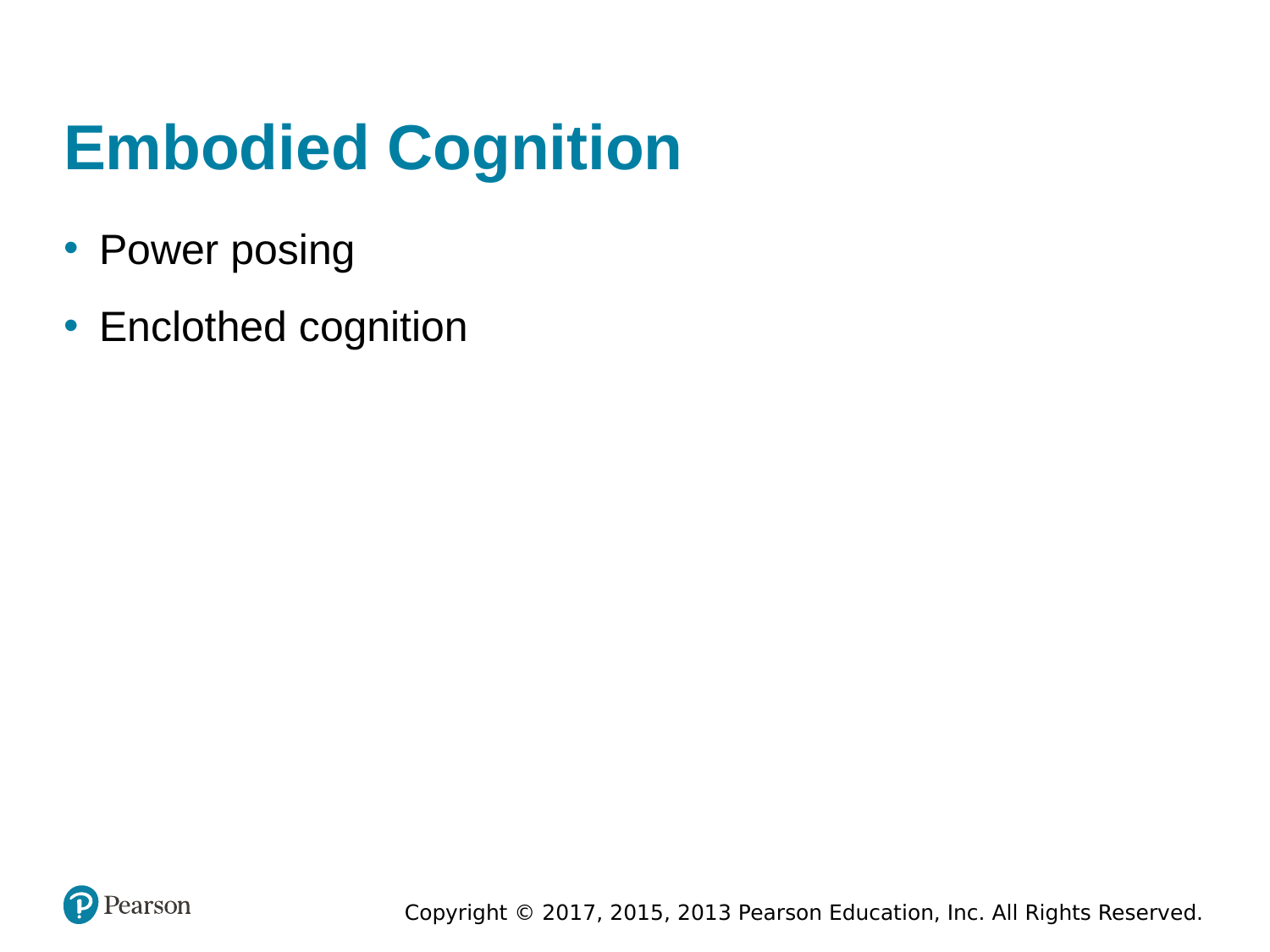

# Embodied Cognition
Power posing
Enclothed cognition